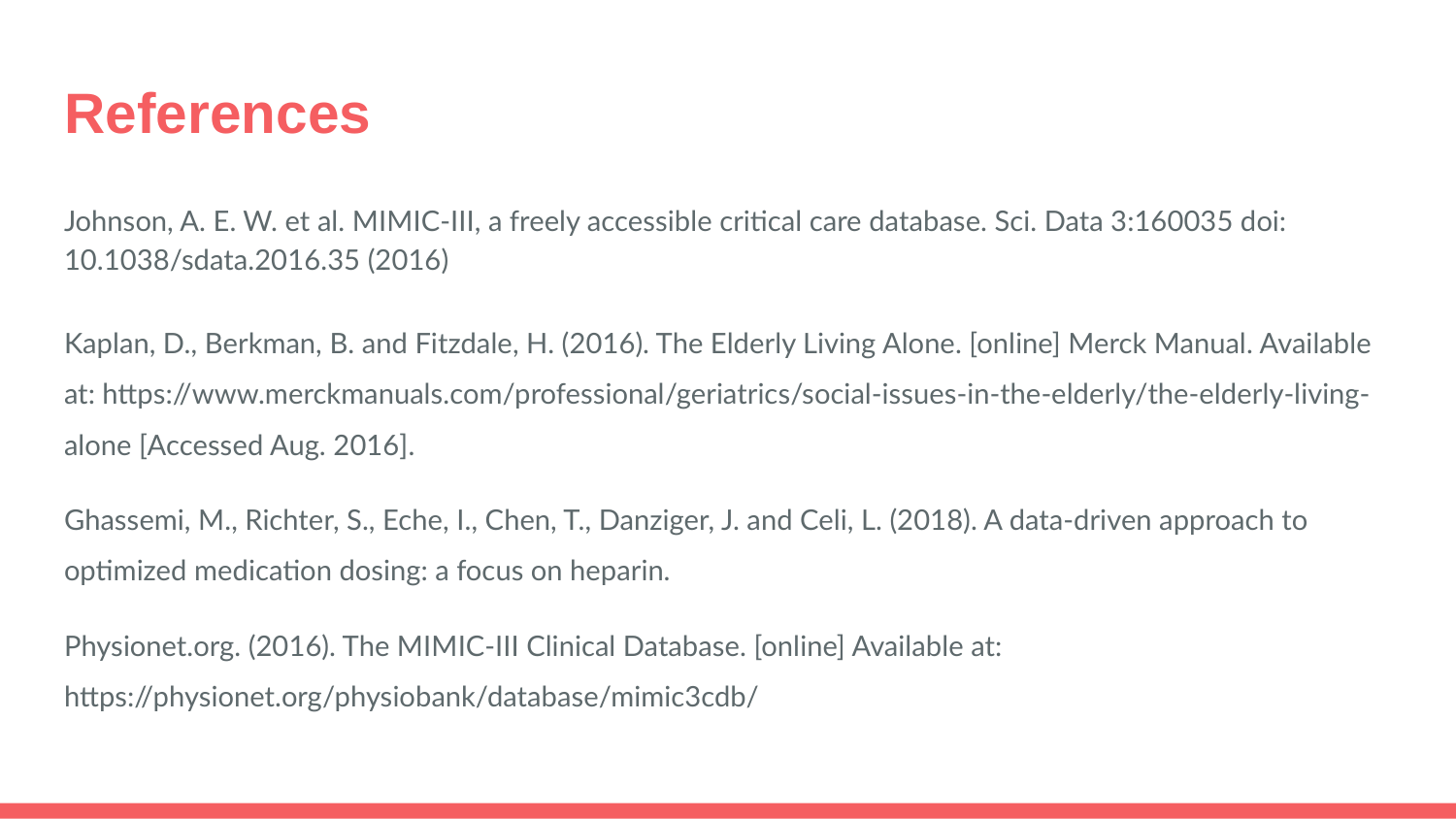

# References
Johnson, A. E. W. et al. MIMIC-III, a freely accessible critical care database. Sci. Data 3:160035 doi: 10.1038/sdata.2016.35 (2016)
Kaplan, D., Berkman, B. and Fitzdale, H. (2016). The Elderly Living Alone. [online] Merck Manual. Available at: https://www.merckmanuals.com/professional/geriatrics/social-issues-in-the-elderly/the-elderly-living-alone [Accessed Aug. 2016].
Ghassemi, M., Richter, S., Eche, I., Chen, T., Danziger, J. and Celi, L. (2018). A data-driven approach to optimized medication dosing: a focus on heparin.
Physionet.org. (2016). The MIMIC-III Clinical Database. [online] Available at: https://physionet.org/physiobank/database/mimic3cdb/